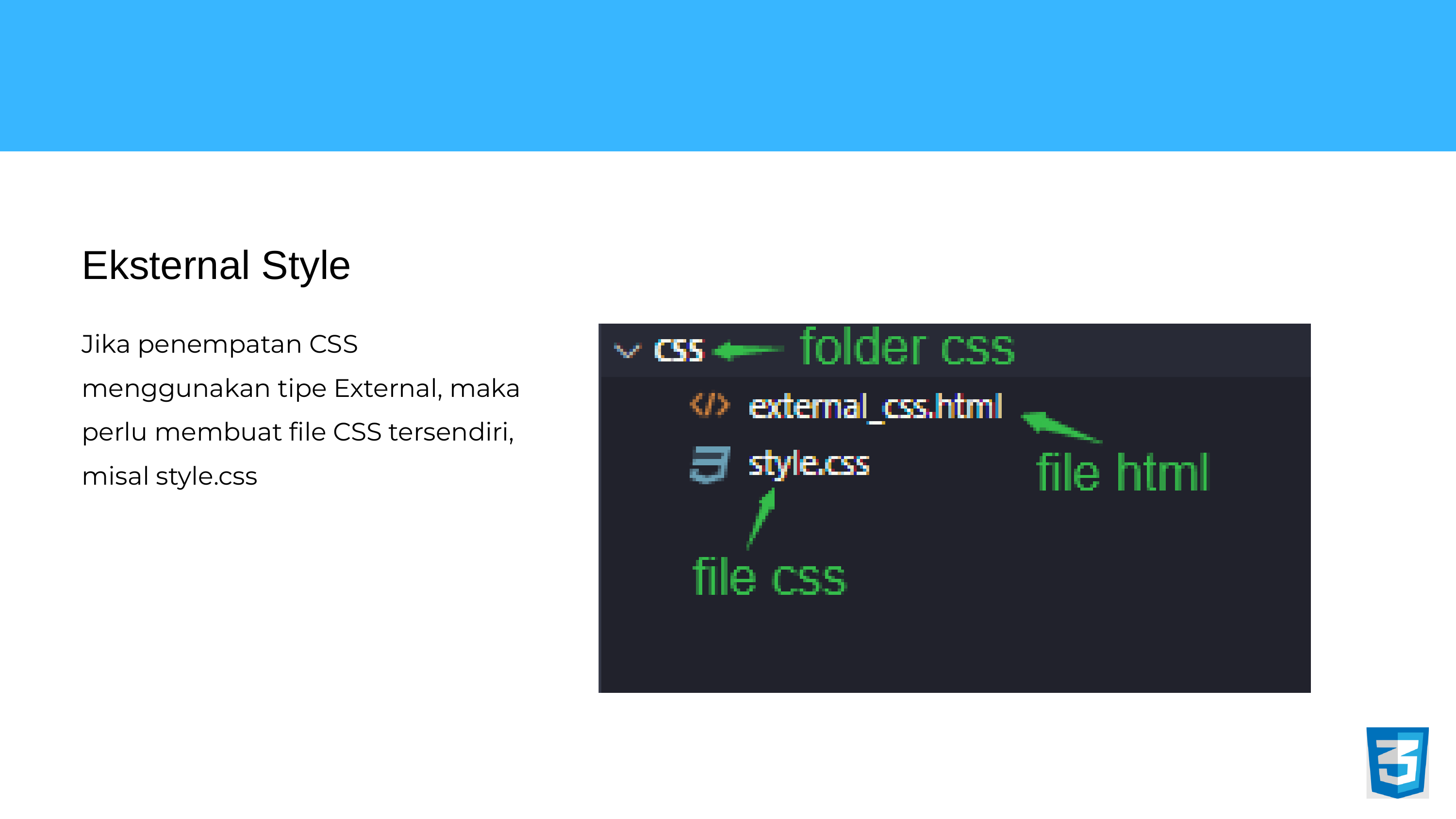

Eksternal Style
Jika penempatan CSS menggunakan tipe External, maka perlu membuat file CSS tersendiri, misal style.css